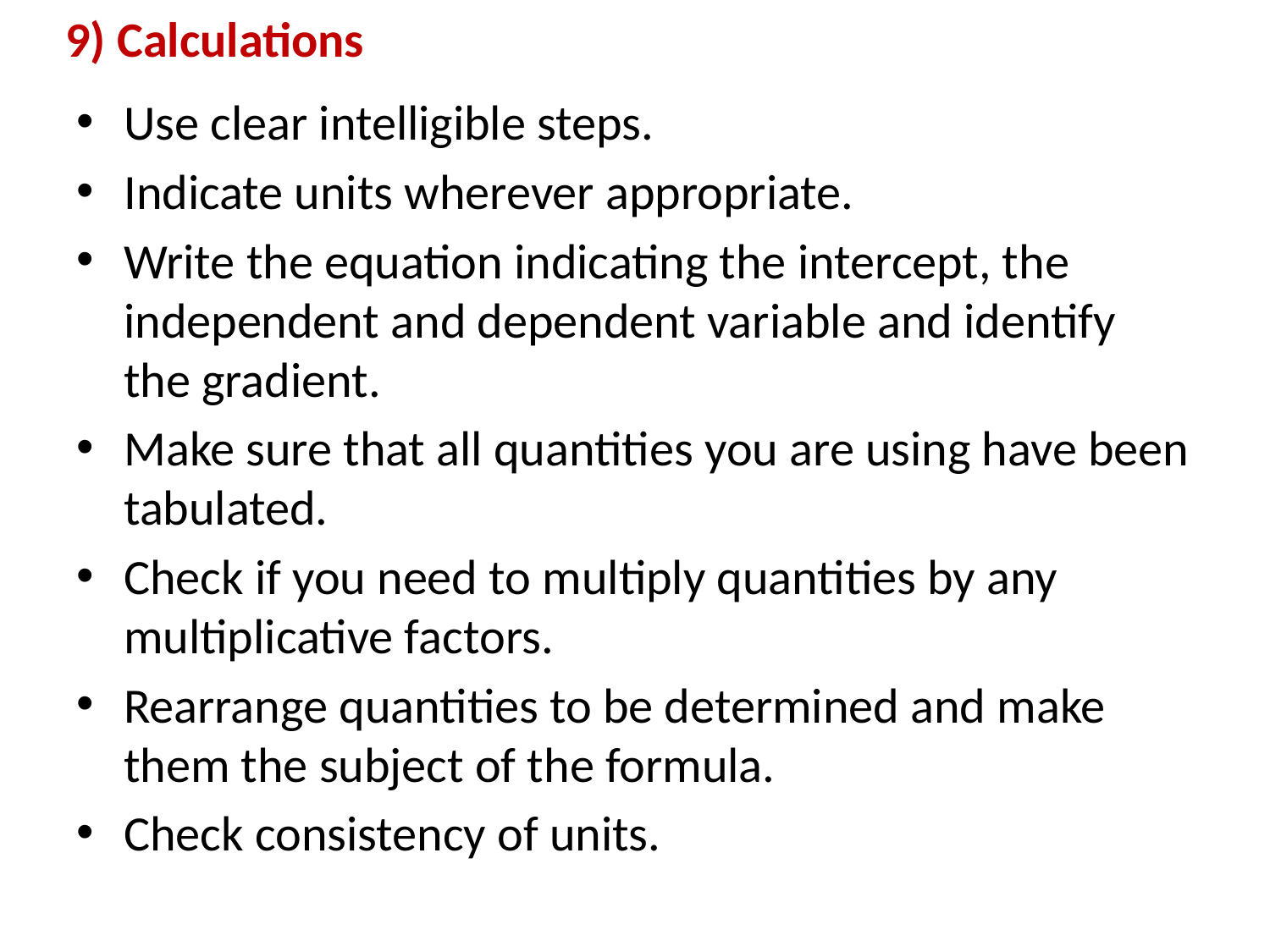

# 9) Calculations
Use clear intelligible steps.
Indicate units wherever appropriate.
Write the equation indicating the intercept, the independent and dependent variable and identify the gradient.
Make sure that all quantities you are using have been tabulated.
Check if you need to multiply quantities by any multiplicative factors.
Rearrange quantities to be determined and make them the subject of the formula.
Check consistency of units.